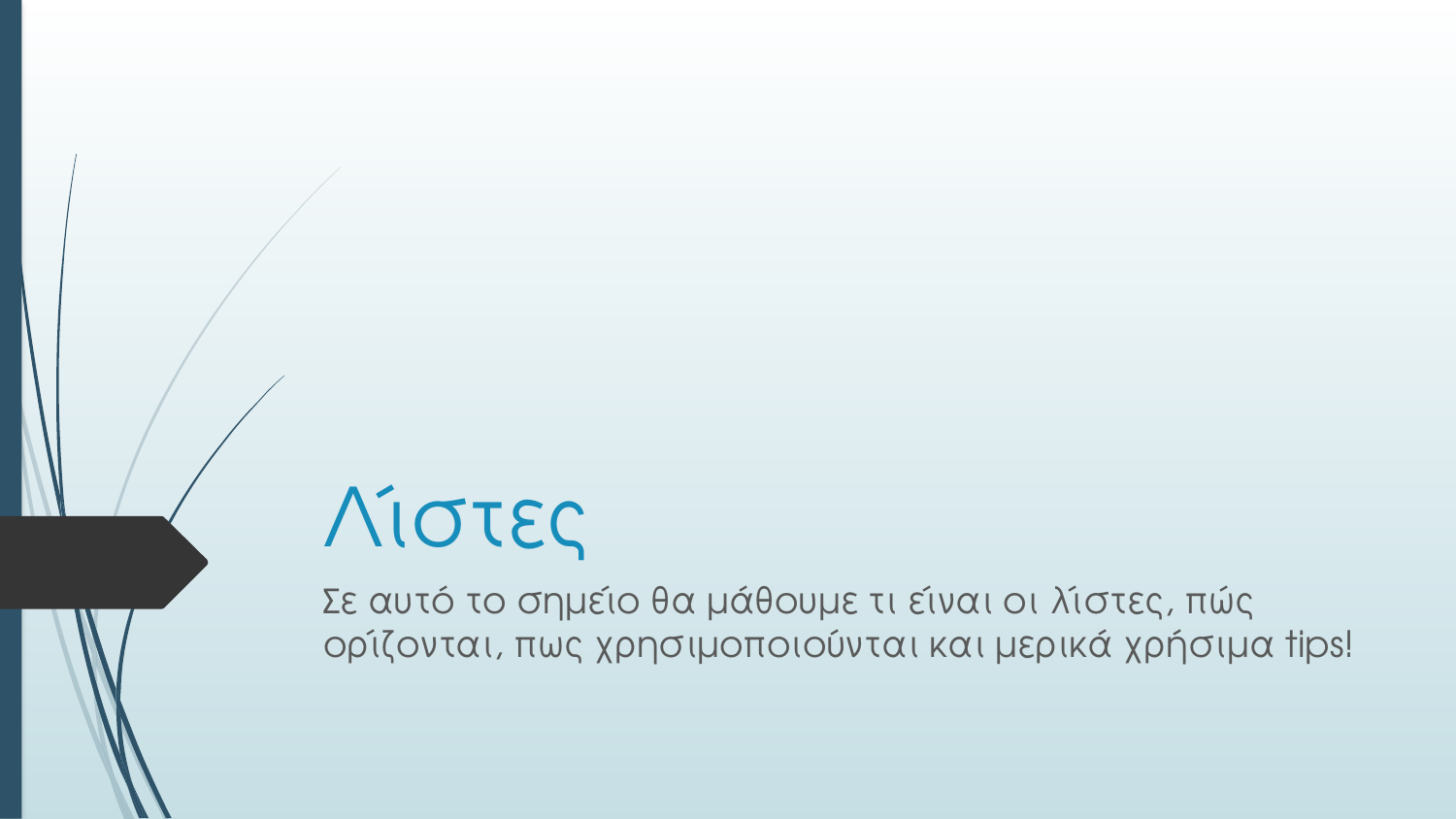

# Λίστες
Σε αυτό το σημείο θα μάθουμε τι είναι οι λίστες, πώς ορίζονται, πως χρησιμοποιούνται και μερικά χρήσιμα tips!